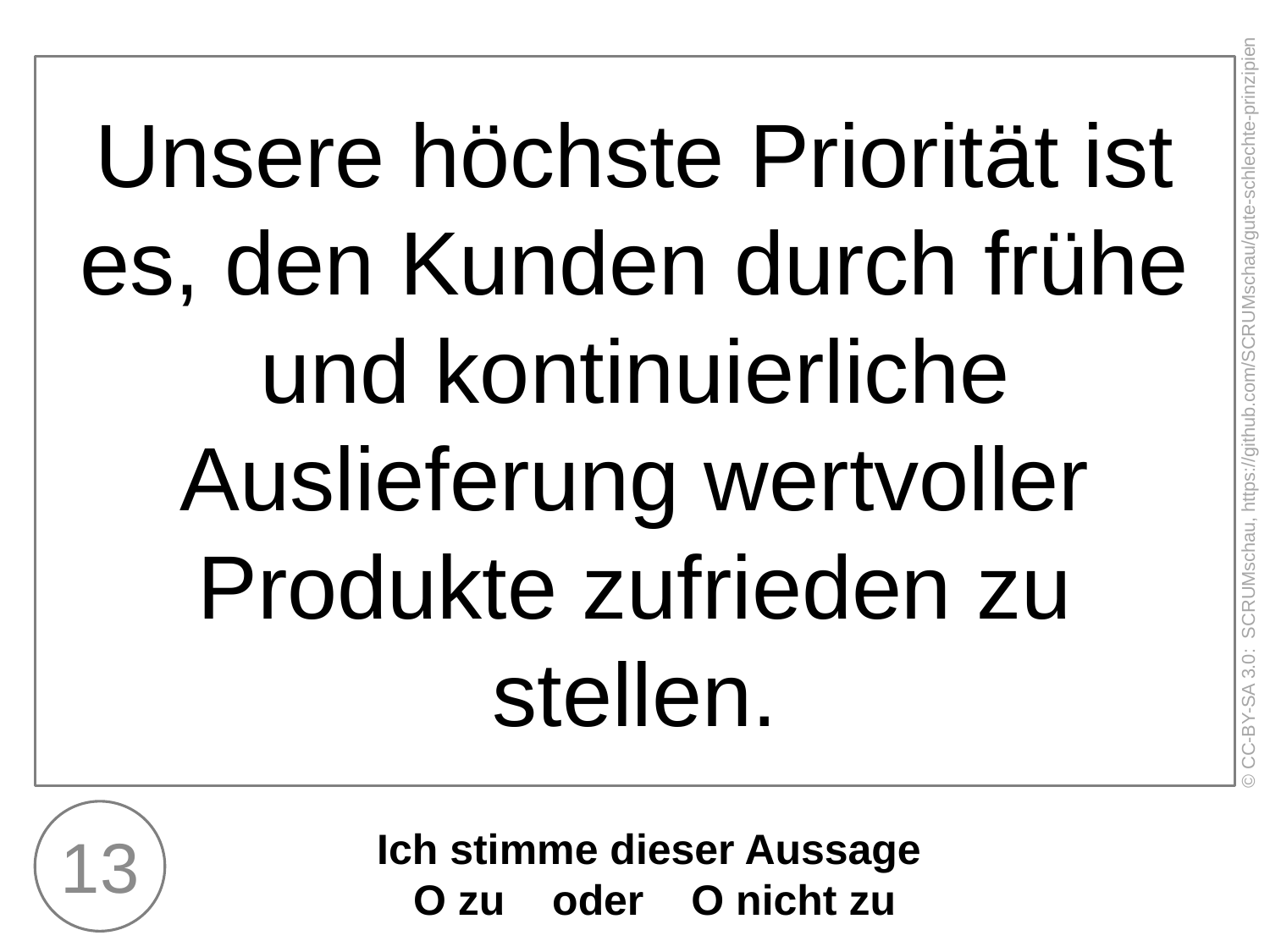

Unsere höchste Priorität ist es, den Kunden durch frühe und kontinuierliche Auslieferung wertvoller Produkte zufrieden zu stellen.
13